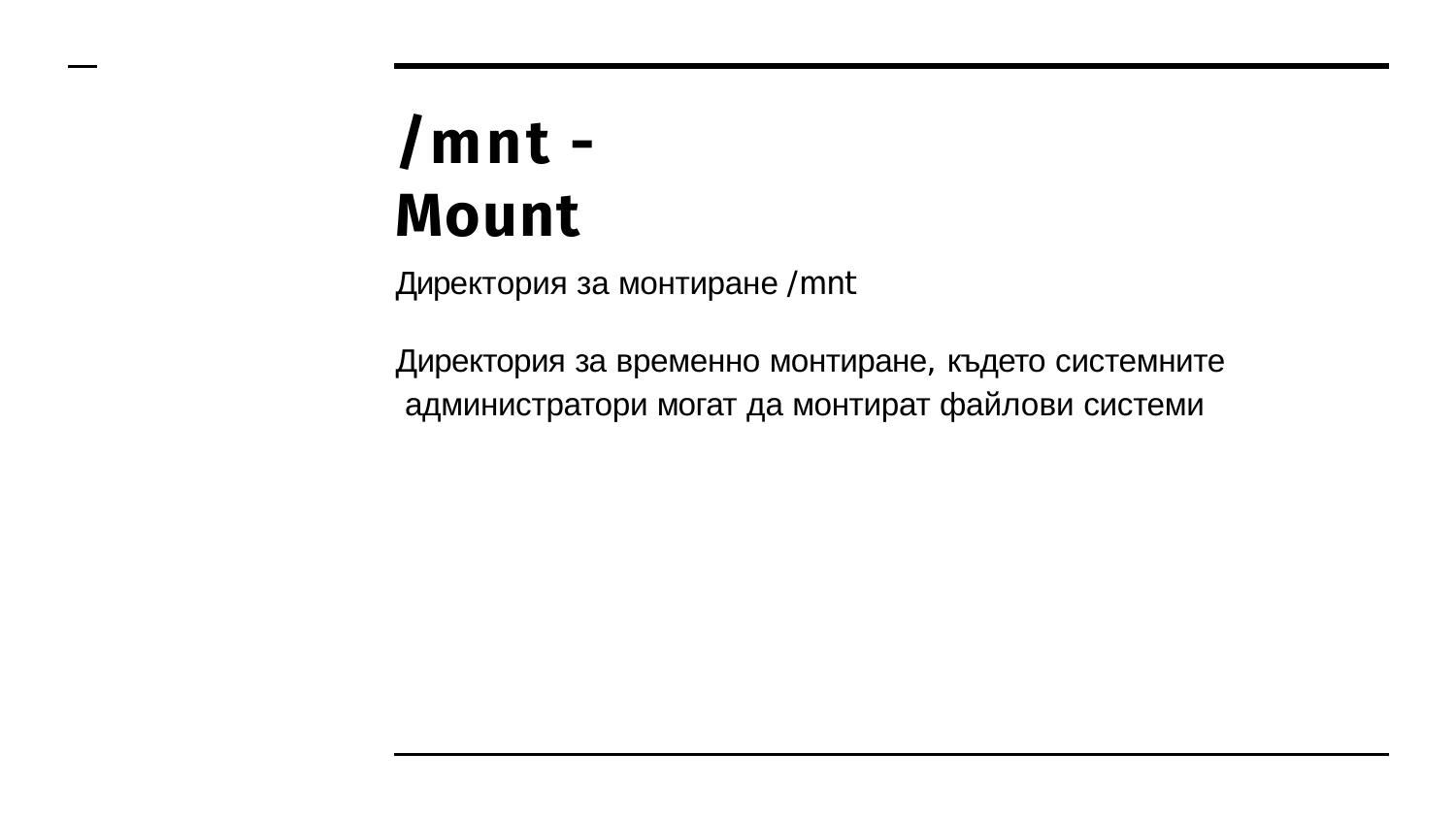

# /mnt - Mount
Директория за монтиране /mnt
Директория за временно монтиране, където системните  администратори могат да монтират файлови системи